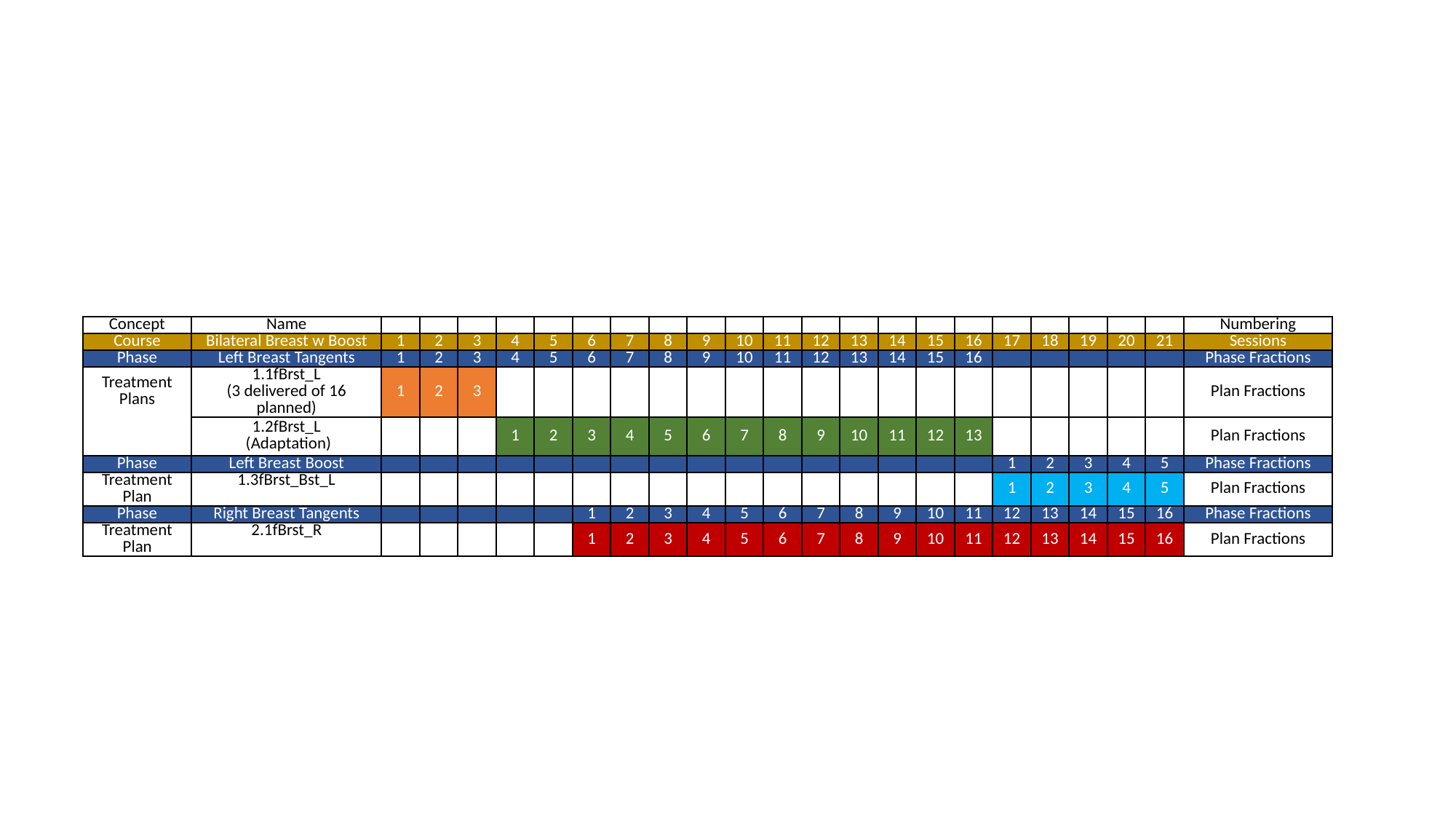

| Concept | Name |  |  |  |  |  |  |  |  |  |  |  |  |  |  |  |  |  |  |  |  |  | Numbering |
| --- | --- | --- | --- | --- | --- | --- | --- | --- | --- | --- | --- | --- | --- | --- | --- | --- | --- | --- | --- | --- | --- | --- | --- |
| Course | Bilateral Breast w Boost | 1 | 2 | 3 | 4 | 5 | 6 | 7 | 8 | 9 | 10 | 11 | 12 | 13 | 14 | 15 | 16 | 17 | 18 | 19 | 20 | 21 | Sessions |
| Phase | Left Breast Tangents | 1 | 2 | 3 | 4 | 5 | 6 | 7 | 8 | 9 | 10 | 11 | 12 | 13 | 14 | 15 | 16 |  |  |  |  |  | Phase Fractions |
| Treatment Plans | 1.1fBrst\_L (3 delivered of 16 planned) | 1 | 2 | 3 |  |  |  |  |  |  |  |  |  |  |  |  |  |  |  |  |  |  | Plan Fractions |
|  | 1.2fBrst\_L (Adaptation) |  |  |  | 1 | 2 | 3 | 4 | 5 | 6 | 7 | 8 | 9 | 10 | 11 | 12 | 13 |  |  |  |  |  | Plan Fractions |
| Phase | Left Breast Boost |  |  |  |  |  |  |  |  |  |  |  |  |  |  |  |  | 1 | 2 | 3 | 4 | 5 | Phase Fractions |
| Treatment Plan | 1.3fBrst\_Bst\_L |  |  |  |  |  |  |  |  |  |  |  |  |  |  |  |  | 1 | 2 | 3 | 4 | 5 | Plan Fractions |
| Phase | Right Breast Tangents |  |  |  |  |  | 1 | 2 | 3 | 4 | 5 | 6 | 7 | 8 | 9 | 10 | 11 | 12 | 13 | 14 | 15 | 16 | Phase Fractions |
| Treatment Plan | 2.1fBrst\_R |  |  |  |  |  | 1 | 2 | 3 | 4 | 5 | 6 | 7 | 8 | 9 | 10 | 11 | 12 | 13 | 14 | 15 | 16 | Plan Fractions |